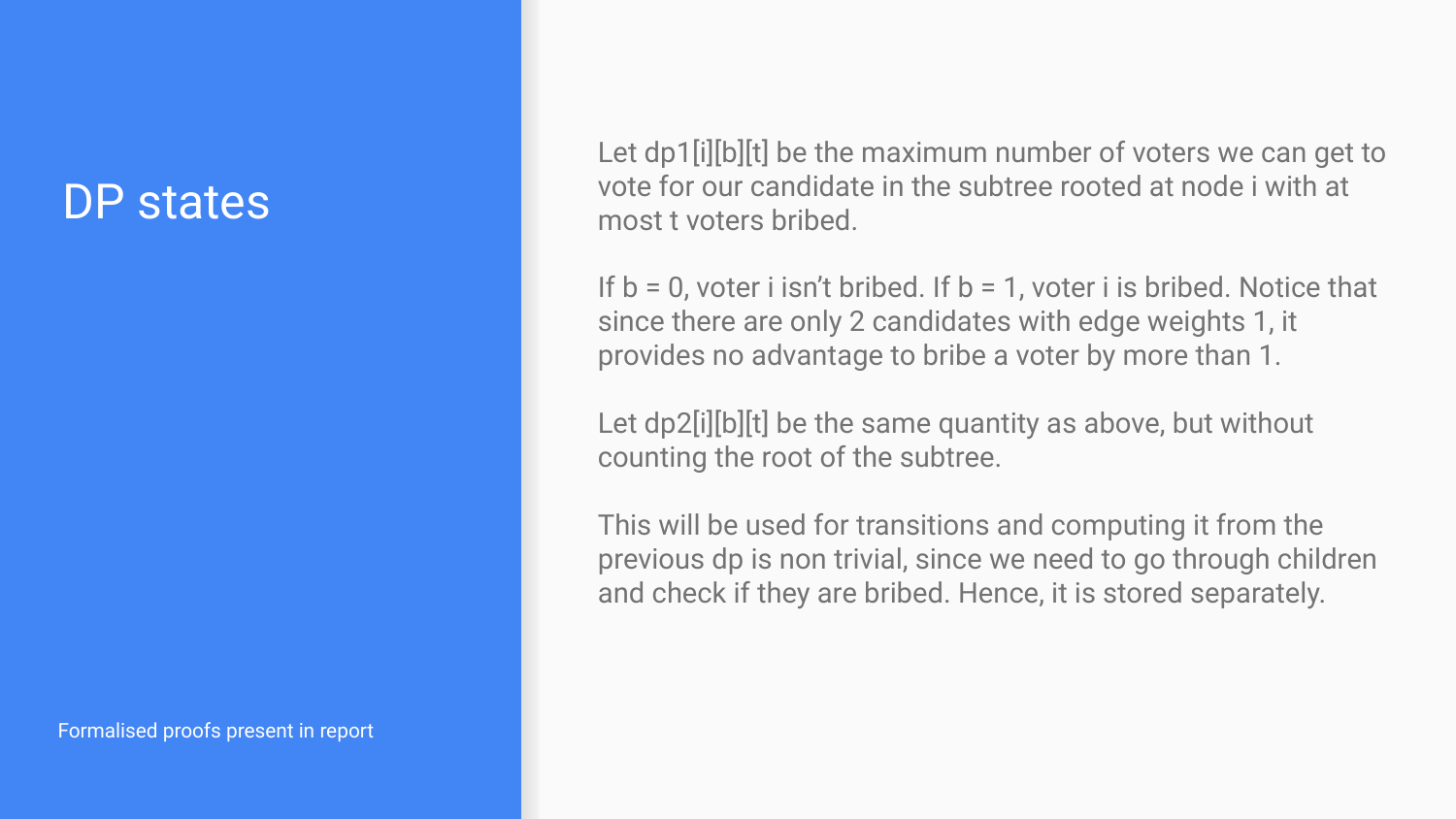

Let dp1[i][b][t] be the maximum number of voters we can get to vote for our candidate in the subtree rooted at node i with at most t voters bribed.

If b = 0, voter i isn’t bribed. If b = 1, voter i is bribed. Notice that since there are only 2 candidates with edge weights 1, it provides no advantage to bribe a voter by more than 1.

Let dp2[i][b][t] be the same quantity as above, but without counting the root of the subtree.

This will be used for transitions and computing it from the previous dp is non trivial, since we need to go through children and check if they are bribed. Hence, it is stored separately.

# DP states
Formalised proofs present in report